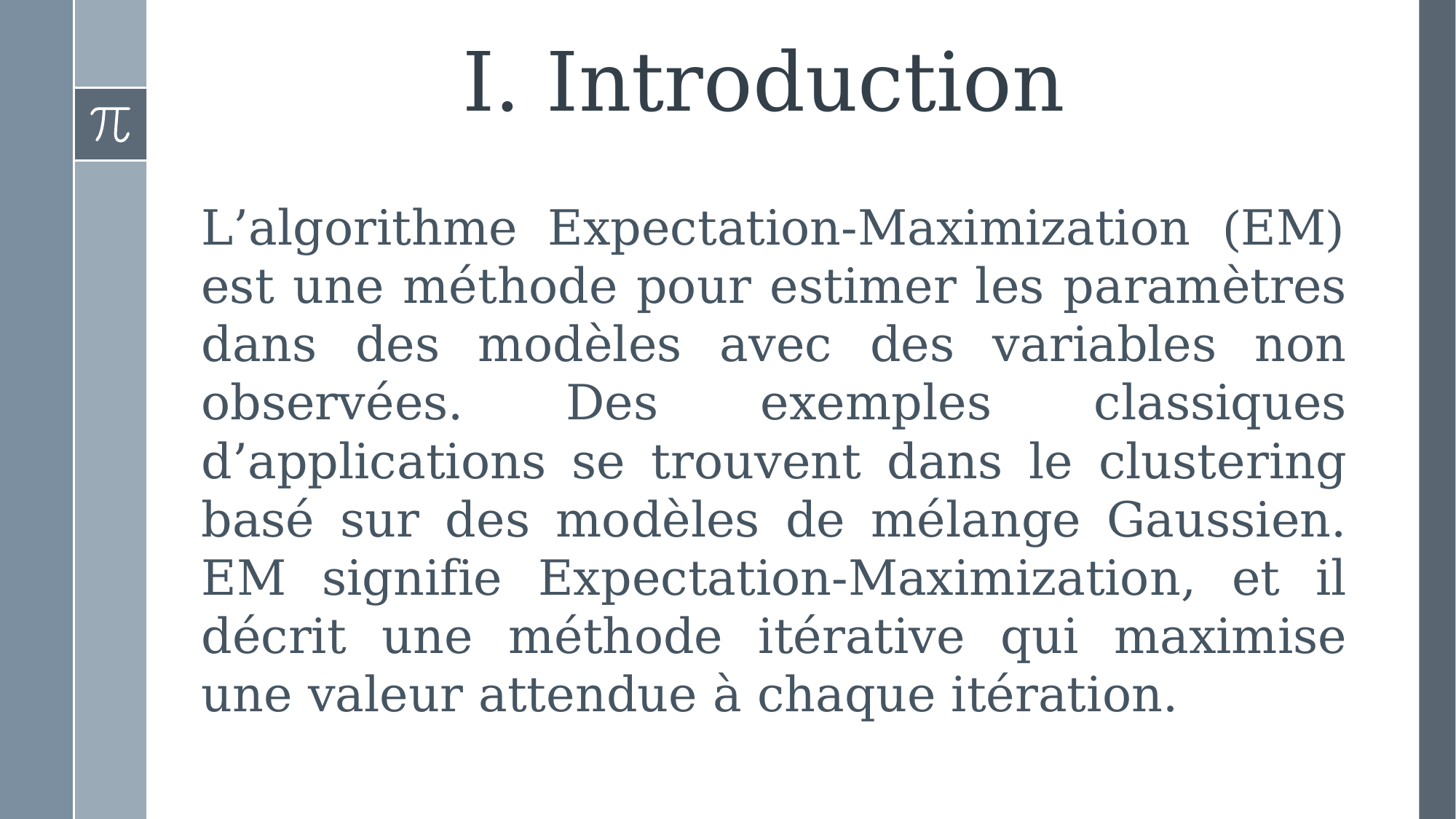

# I. Introduction
L’algorithme Expectation-Maximization (EM) est une méthode pour estimer les paramètres dans des modèles avec des variables non observées. Des exemples classiques d’applications se trouvent dans le clustering basé sur des modèles de mélange Gaussien. EM signifie Expectation-Maximization, et il décrit une méthode itérative qui maximise une valeur attendue à chaque itération.